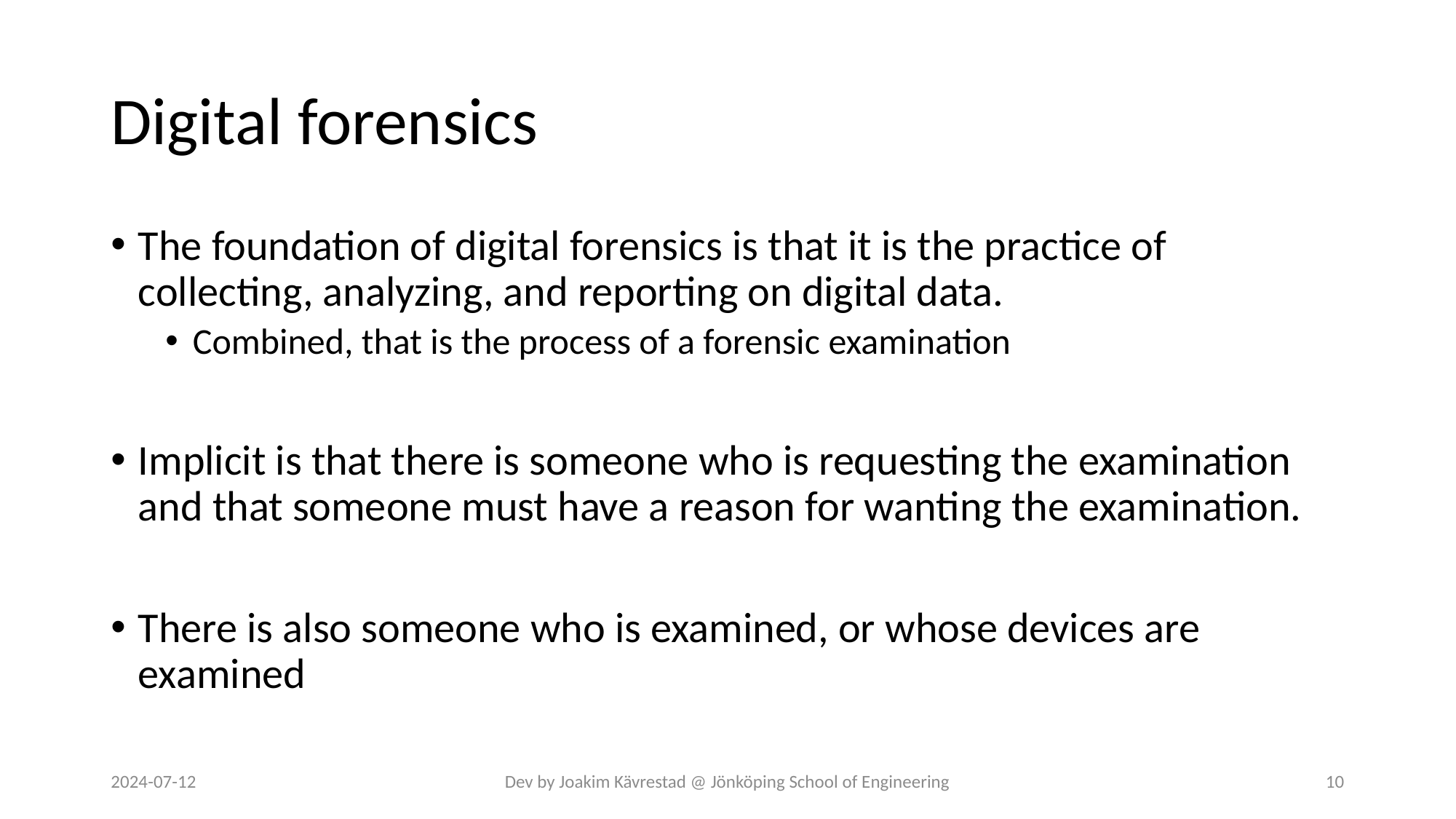

# Digital forensics
The foundation of digital forensics is that it is the practice of collecting, analyzing, and reporting on digital data.
Combined, that is the process of a forensic examination

Implicit is that there is someone who is requesting the examination and that someone must have a reason for wanting the examination.

There is also someone who is examined, or whose devices are examined

2024-07-12
Dev by Joakim Kävrestad @ Jönköping School of Engineering
10